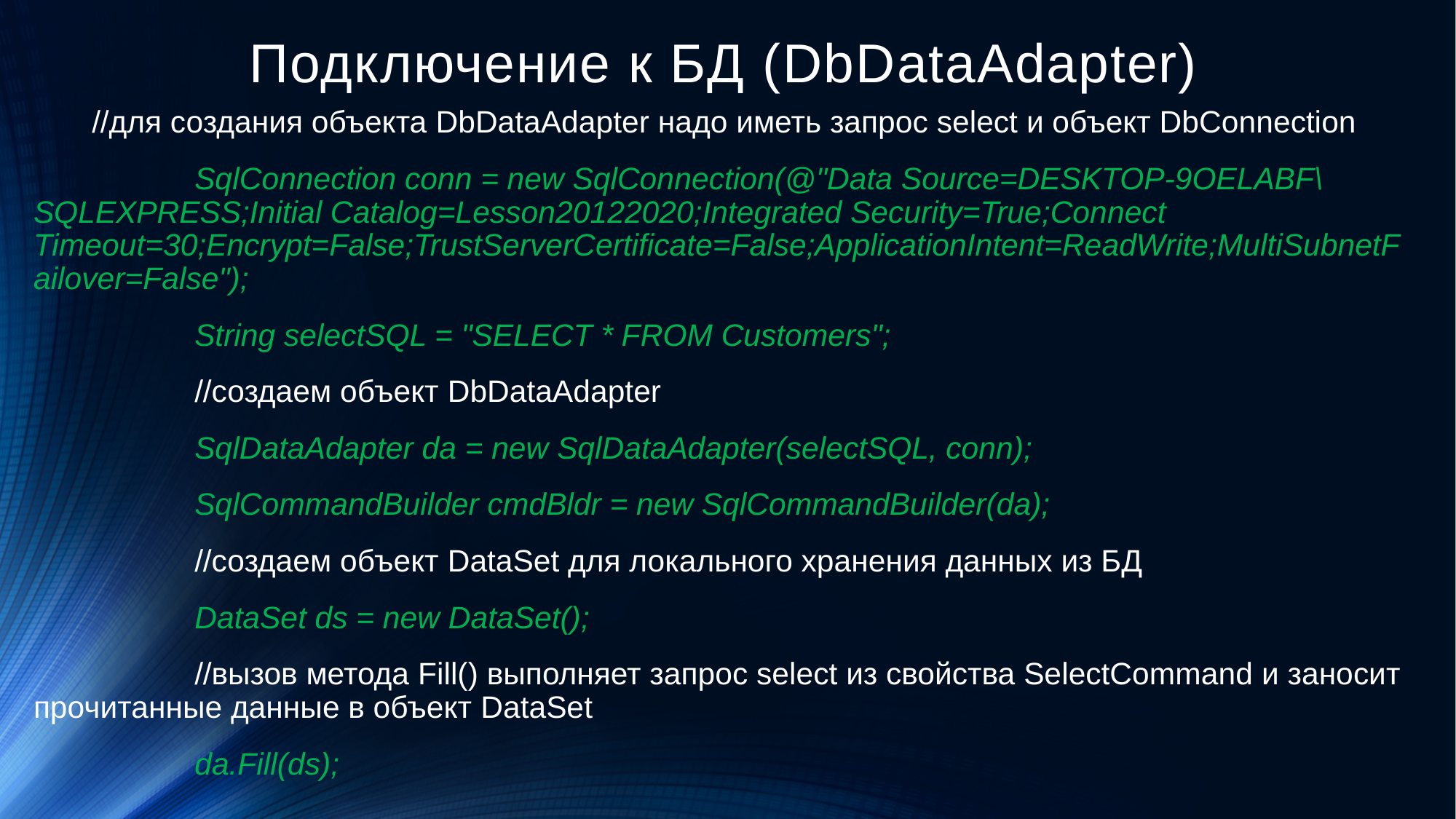

# Подключение к БД (DbDataAdapter)
//для создания объекта DbDataAdapter надо иметь запрос select и объект DbConnection
            SqlConnection conn = new SqlConnection(@"Data Source=DESKTOP-9OELABF\SQLEXPRESS;Initial Catalog=Lesson20122020;Integrated Security=True;Connect Timeout=30;Encrypt=False;TrustServerCertificate=False;ApplicationIntent=ReadWrite;MultiSubnetFailover=False");
            String selectSQL = "SELECT * FROM Customers";
            //создаем объект DbDataAdapter
            SqlDataAdapter da = new SqlDataAdapter(selectSQL, conn);
            SqlCommandBuilder cmdBldr = new SqlCommandBuilder(da);
            //создаем объект DataSet для локального хранения данных из БД
            DataSet ds = new DataSet();
            //вызов метода Fill() выполняет запрос select из свойства SelectCommand и заносит прочитанные данные в объект DataSet
            da.Fill(ds);